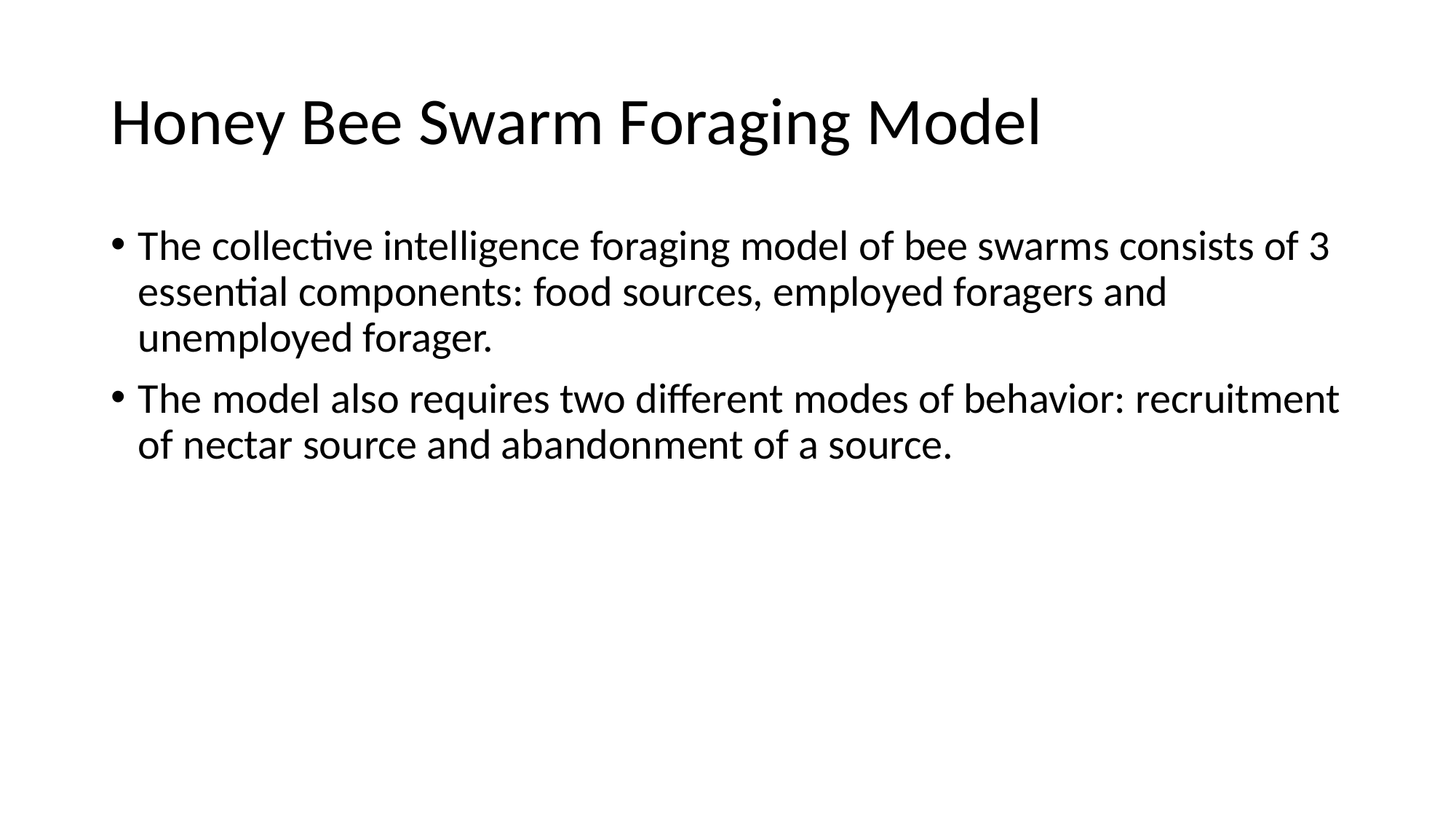

# Honey Bee Swarm Foraging Model
The collective intelligence foraging model of bee swarms consists of 3 essential components: food sources, employed foragers and unemployed forager.
The model also requires two different modes of behavior: recruitment of nectar source and abandonment of a source.